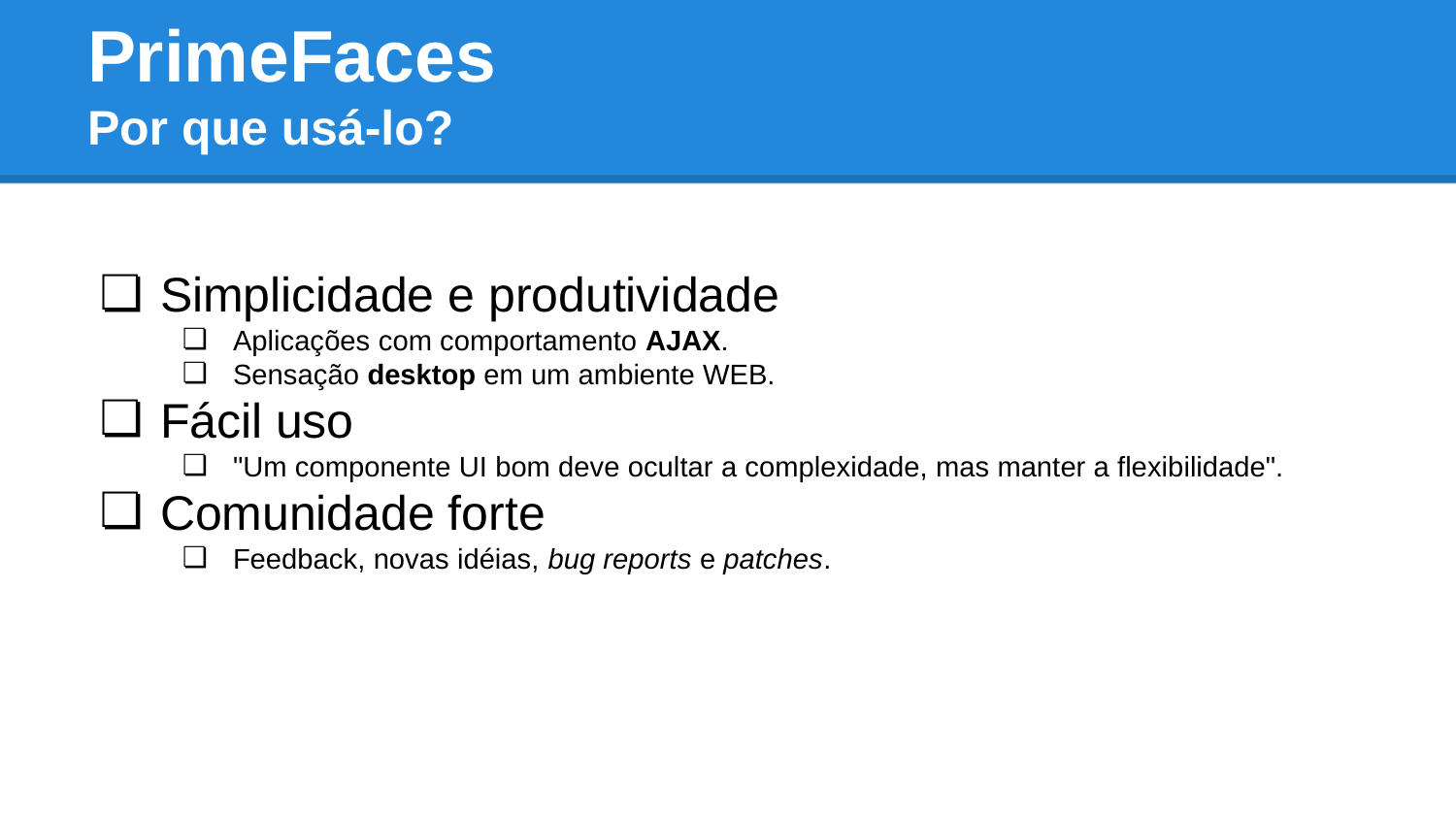

# PrimeFaces
Por que usá-lo?

Simplicidade e produtividade
Aplicações com comportamento AJAX.
Sensação desktop em um ambiente WEB.
Fácil uso
"Um componente UI bom deve ocultar a complexidade, mas manter a flexibilidade".
Comunidade forte
Feedback, novas idéias, bug reports e patches.